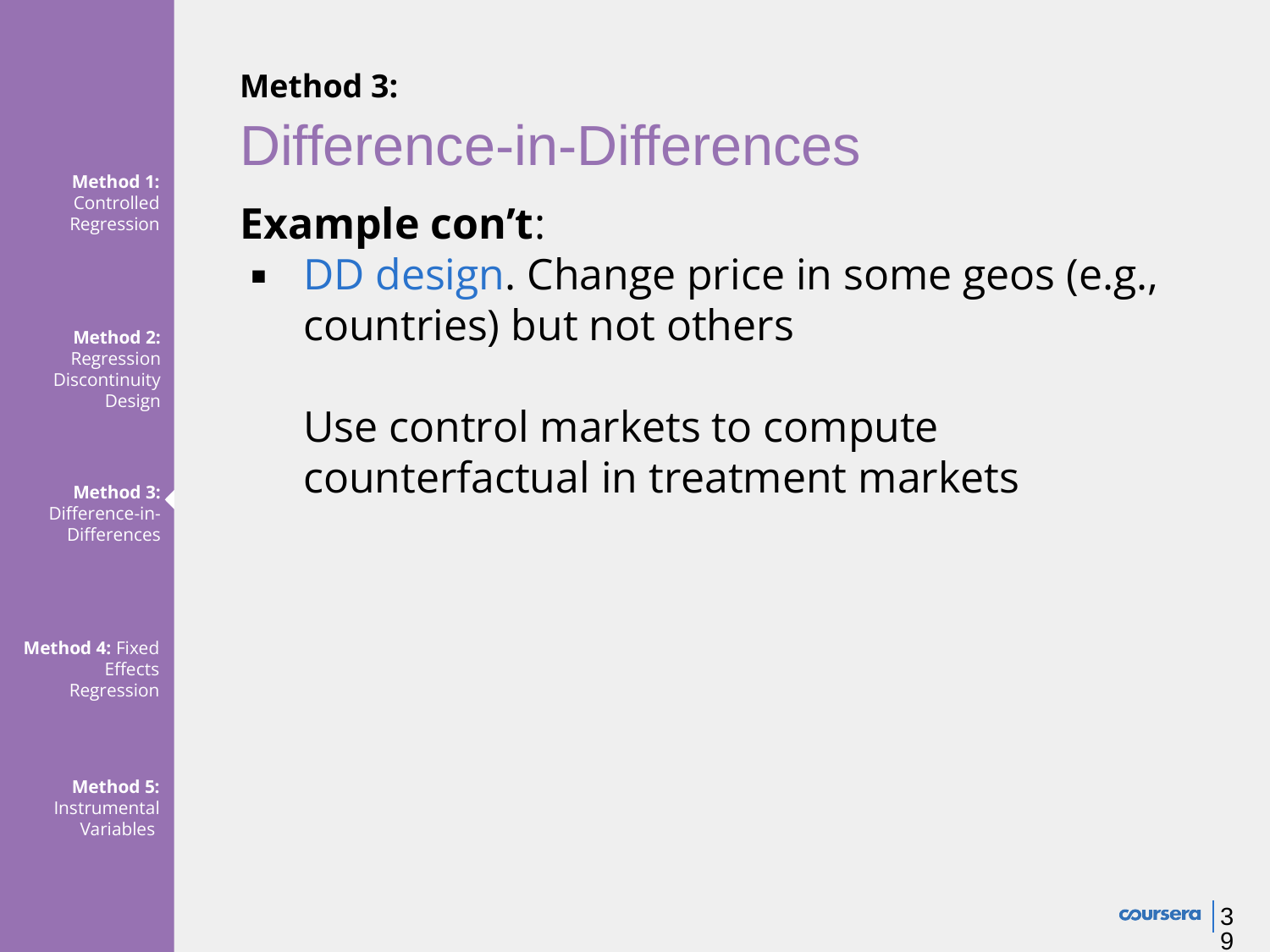

# Method 3: Difference-in-Differences
Method 1: Controlled Regression
Example con’t:
DD design. Change price in some geos (e.g., countries) but not others

Use control markets to compute counterfactual in treatment markets
Method 2: Regression Discontinuity Design
Method 3: Difference-in-
Differences

Method 4: Fixed Effects Regression

Method 5: Instrumental Variables
39